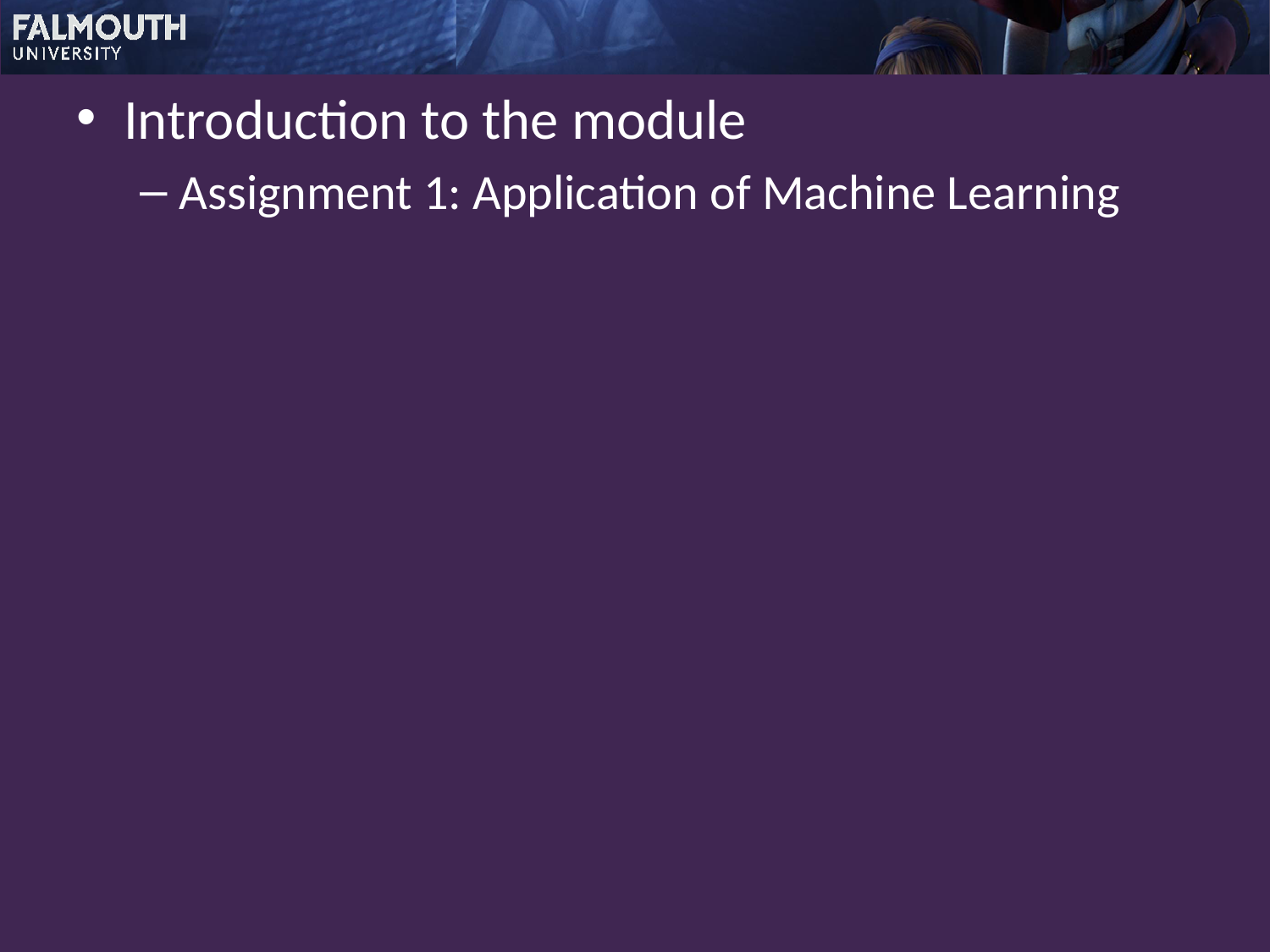

Introduction to the module
Assignment 1: Application of Machine Learning